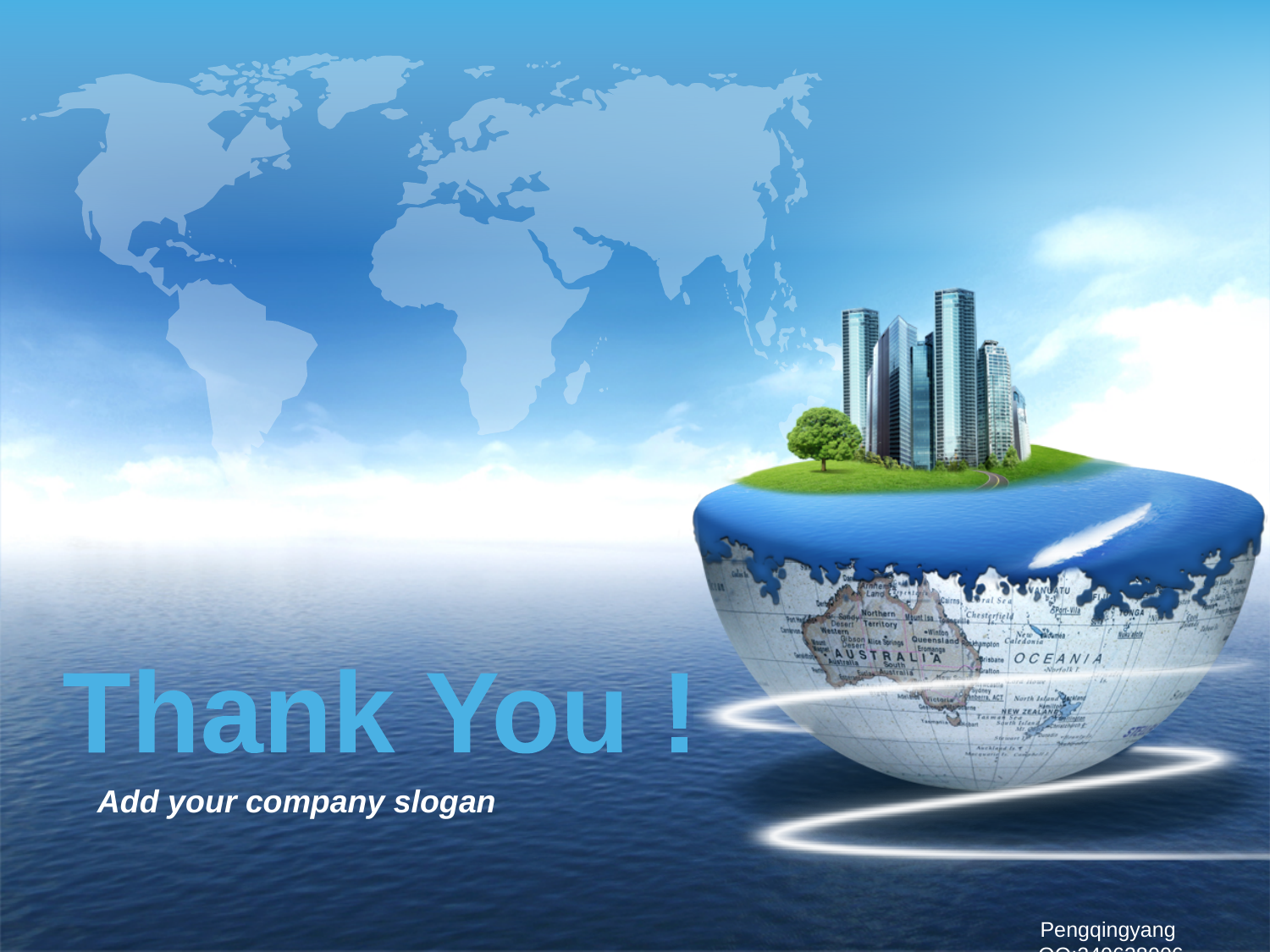

Thank You !
Add your company slogan

Pengqingyang  QQ:240638006